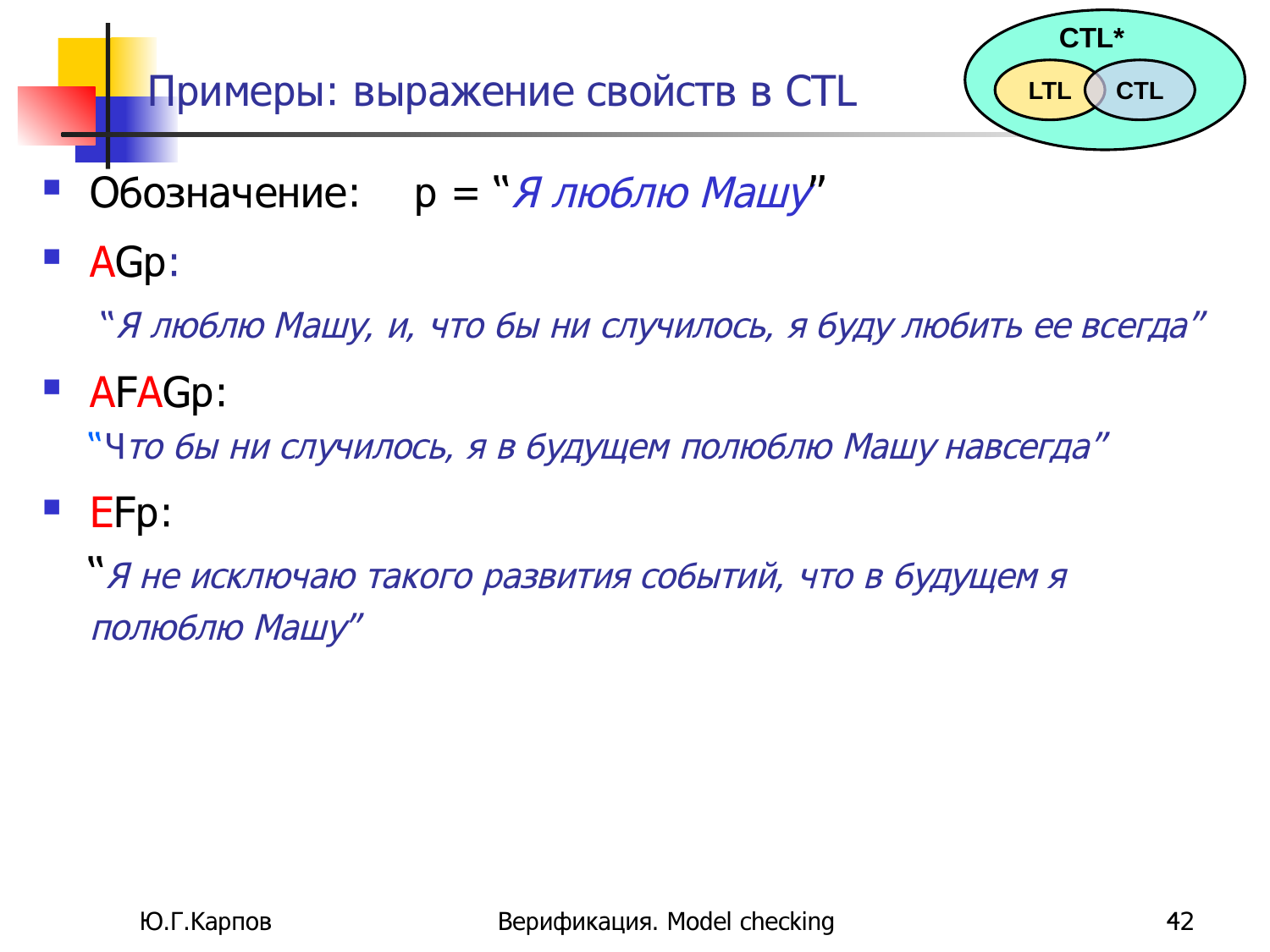

CTL*

LTL

CTL
# Примеры: выражение свойств в CTL
Обозначение:    р = “Я люблю Машу”
AGp:
 “Я люблю Машу, и, что бы ни случилось, я буду любить ее всегда”
AFАGp:
“Что бы ни случилось, я в будущем полюблю Машу навсегда”
EFp:
“Я не исключаю такого развития событий, что в будущем я полюблю Машу”
Ю.Г.Карпов
Верификация. Model checking
42